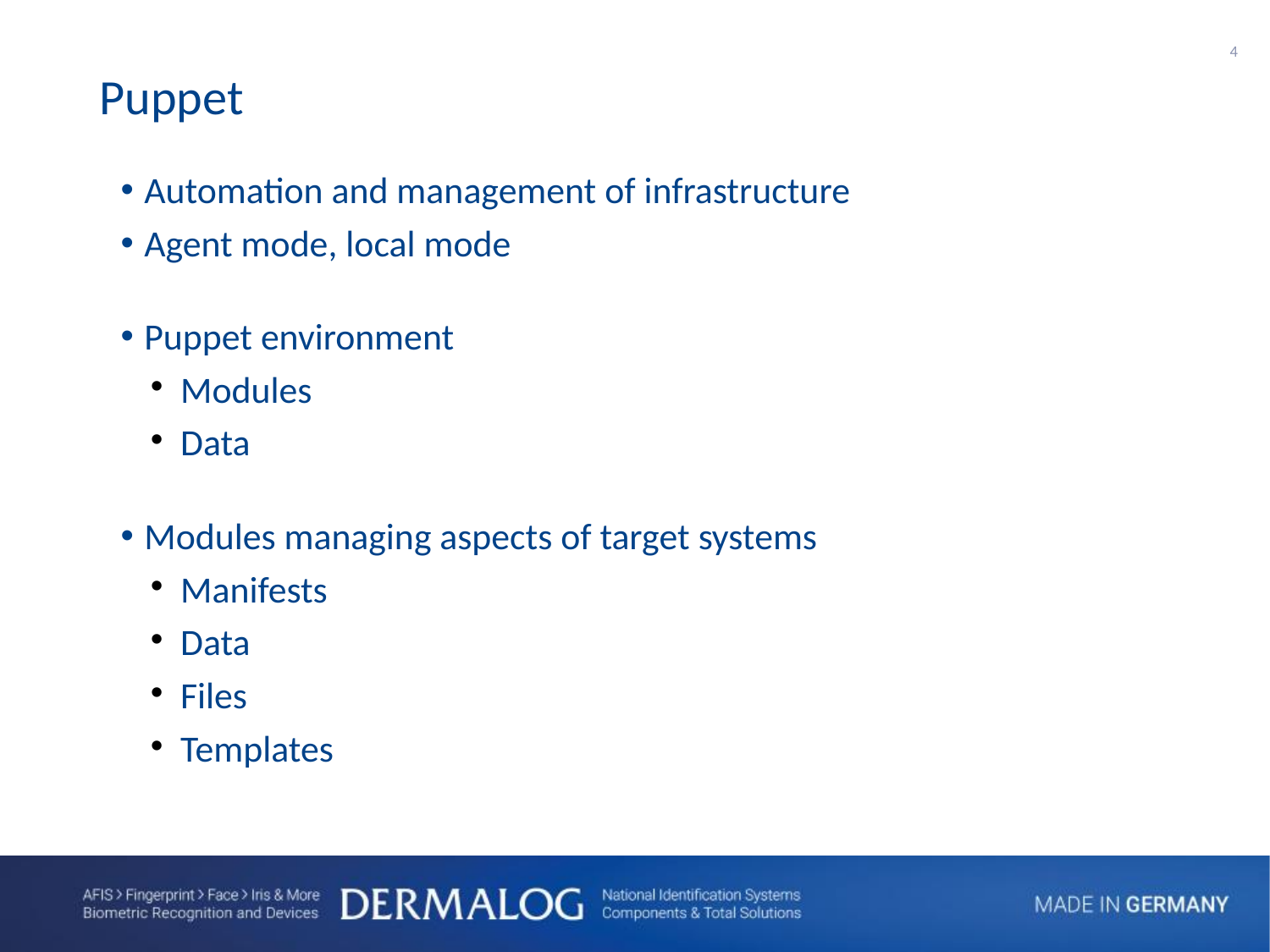

4
Puppet
Automation and management of infrastructure
Agent mode, local mode
Puppet environment
Modules
Data
Modules managing aspects of target systems
Manifests
Data
Files
Templates